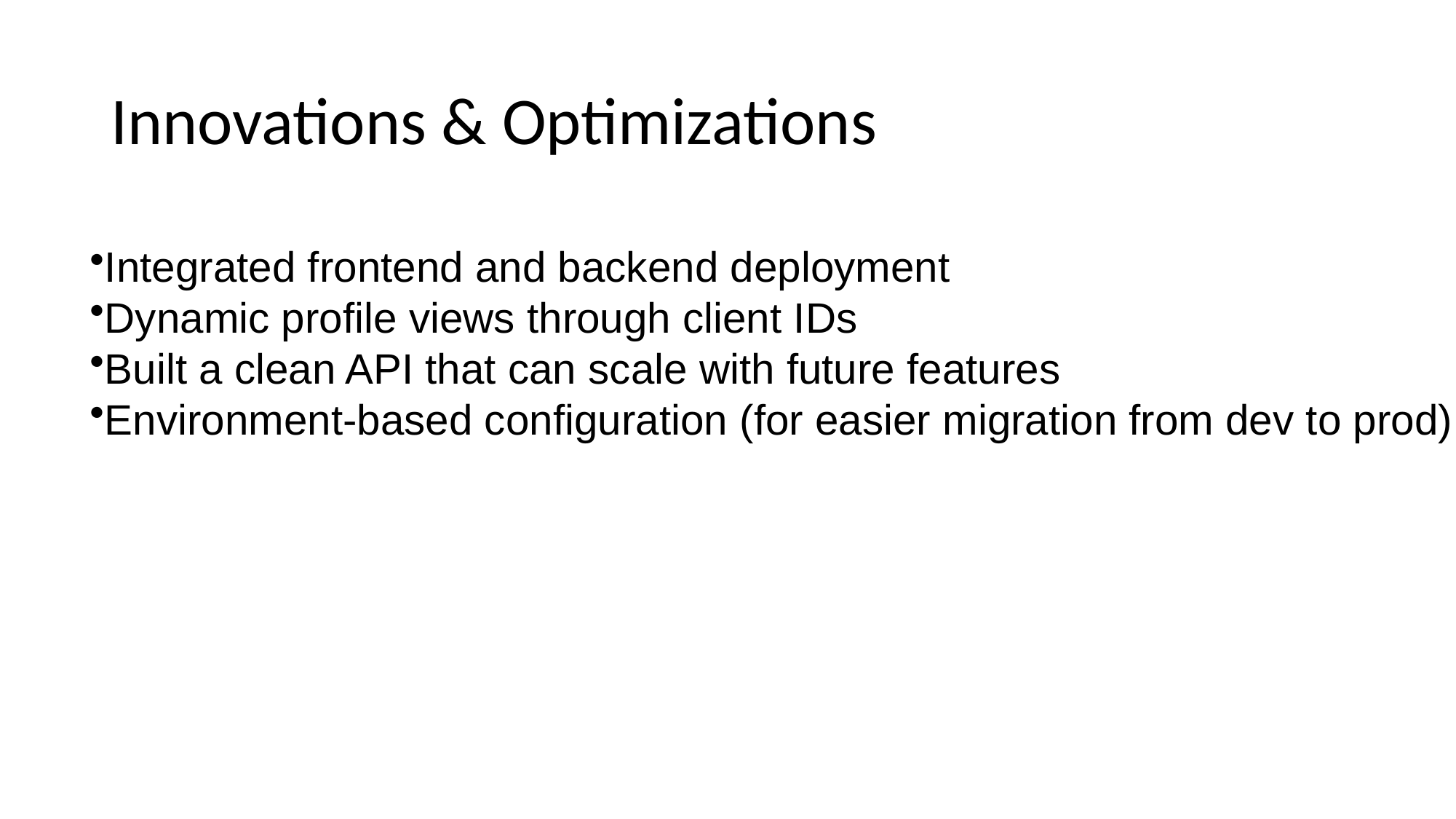

# Innovations & Optimizations
Integrated frontend and backend deployment
Dynamic profile views through client IDs
Built a clean API that can scale with future features
Environment-based configuration (for easier migration from dev to prod)